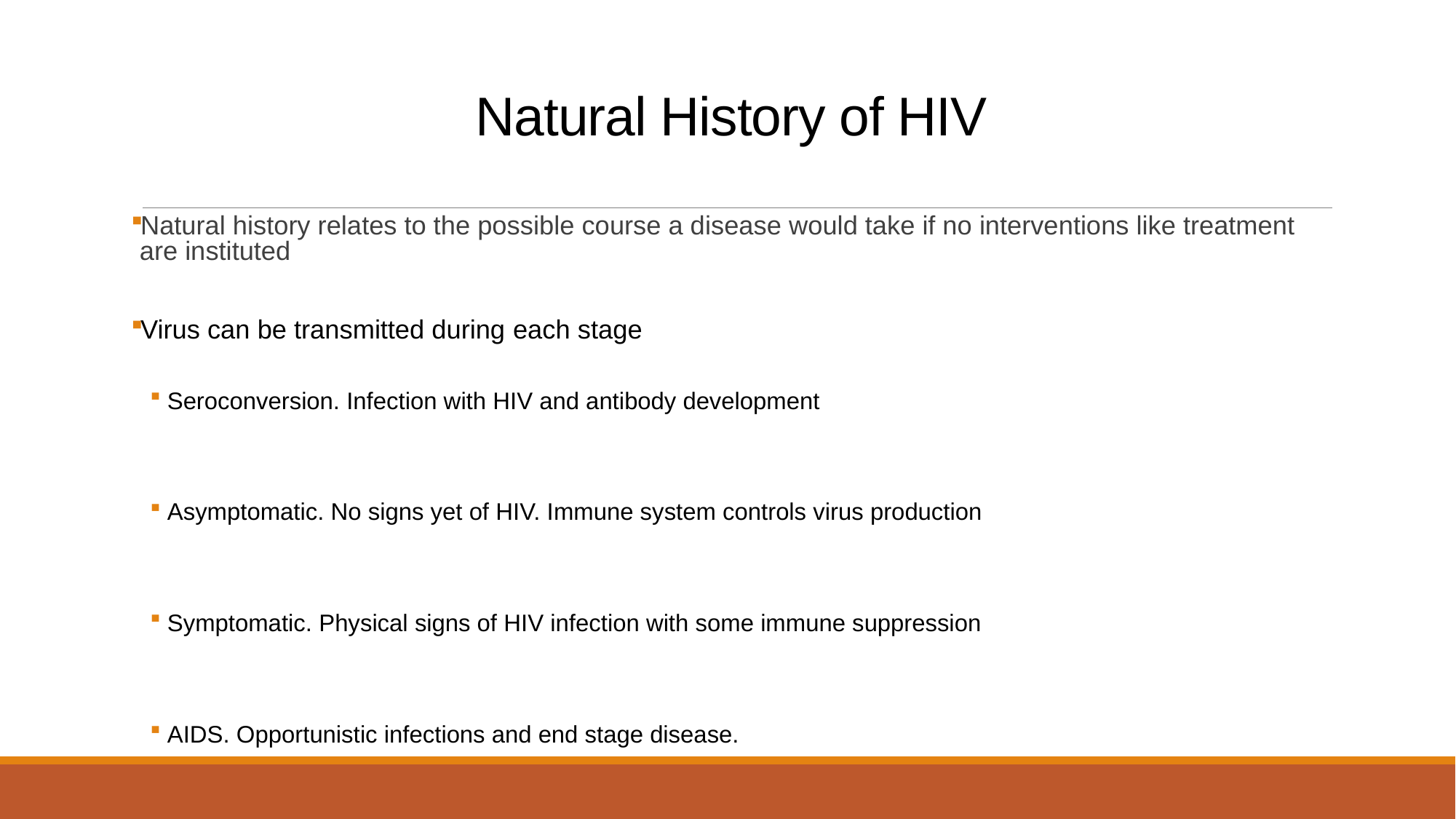

# Natural History of HIV
Natural history relates to the possible course a disease would take if no interventions like treatment are instituted

Virus can be transmitted during each stage

Seroconversion. Infection with HIV and antibody development

Asymptomatic. No signs yet of HIV. Immune system controls virus production

Symptomatic. Physical signs of HIV infection with some immune suppression

AIDS. Opportunistic infections and end stage disease.